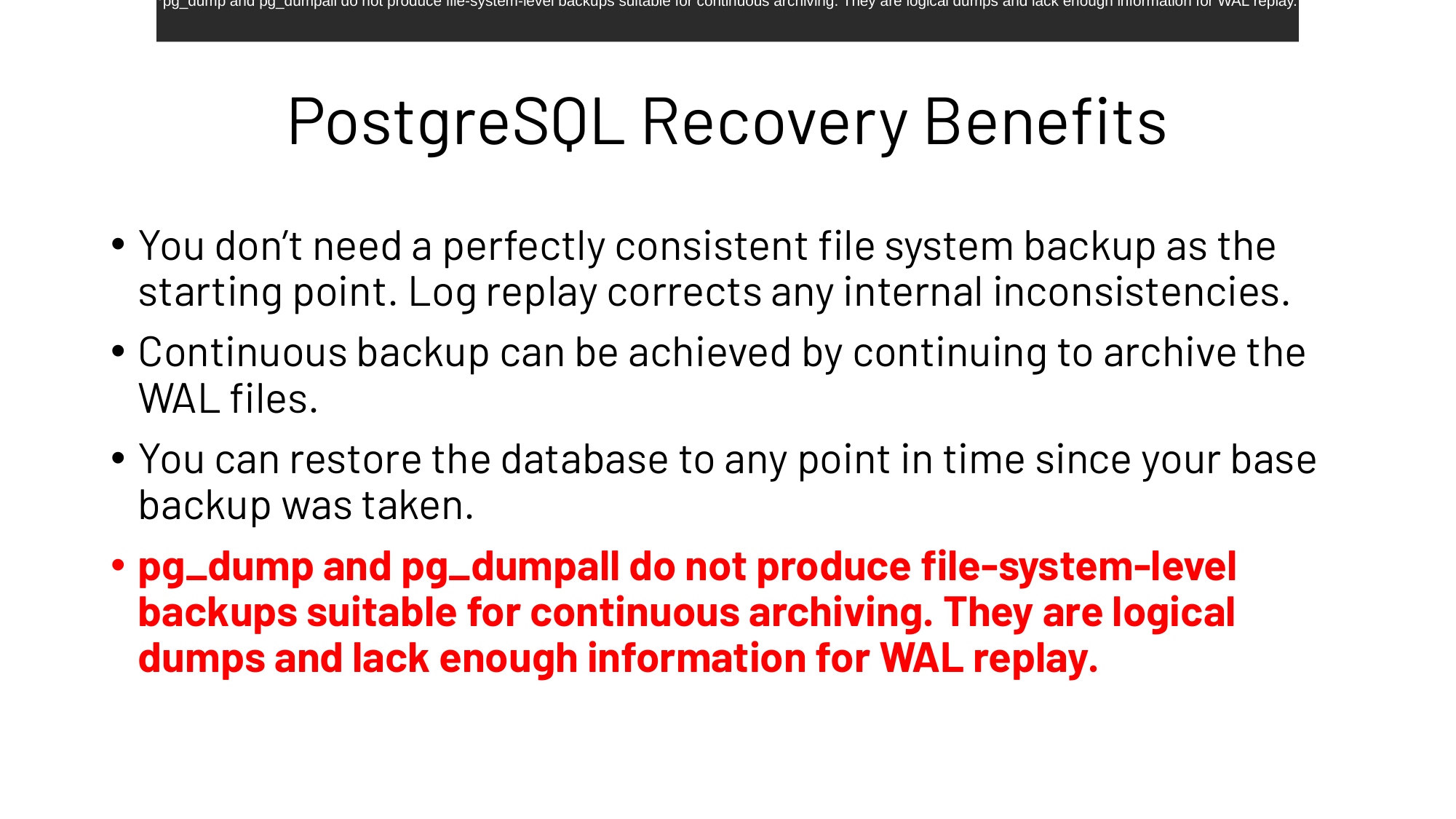

pg_dump and pg_dumpall do not produce file-system-level backups suitable for continuous archiving. They are logical dumps and lack enough information for WAL replay.

# PostgreSQL Recovery Benefits
You don’t need a perfectly consistent file system backup as the starting point. Log replay corrects any internal inconsistencies.
Continuous backup can be achieved by continuing to archive the WAL files.
You can restore the database to any point in time since your base backup was taken.
pg_dump and pg_dumpall do not produce file-system-level backups suitable for continuous archiving. They are logical dumps and lack enough information for WAL replay.